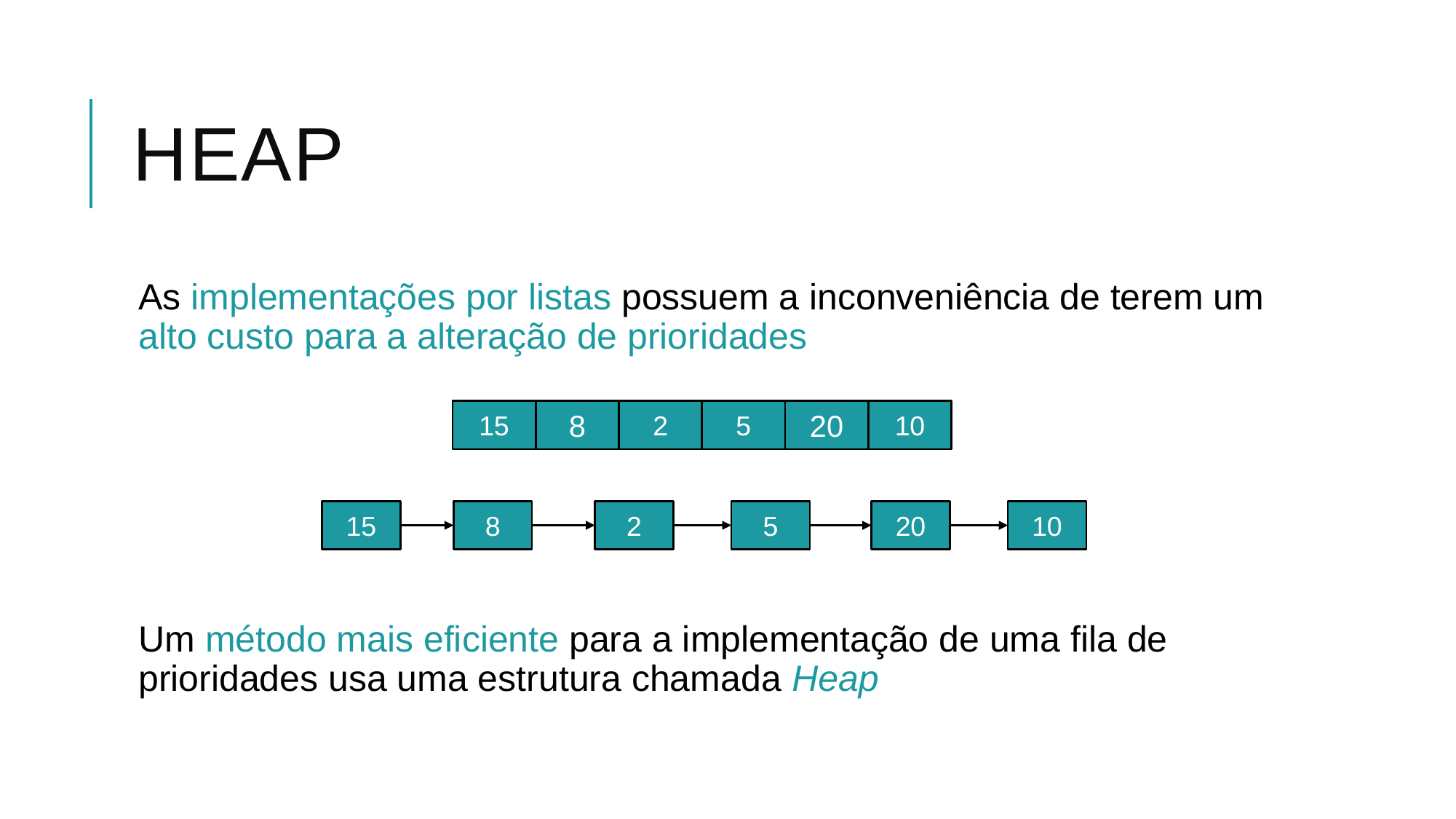

# Heap
As implementações por listas possuem a inconveniência de terem um alto custo para a alteração de prioridades

Um método mais eficiente para a implementação de uma fila de prioridades usa uma estrutura chamada Heap
15
8
2
5
20
10
20
10
15
8
2
5